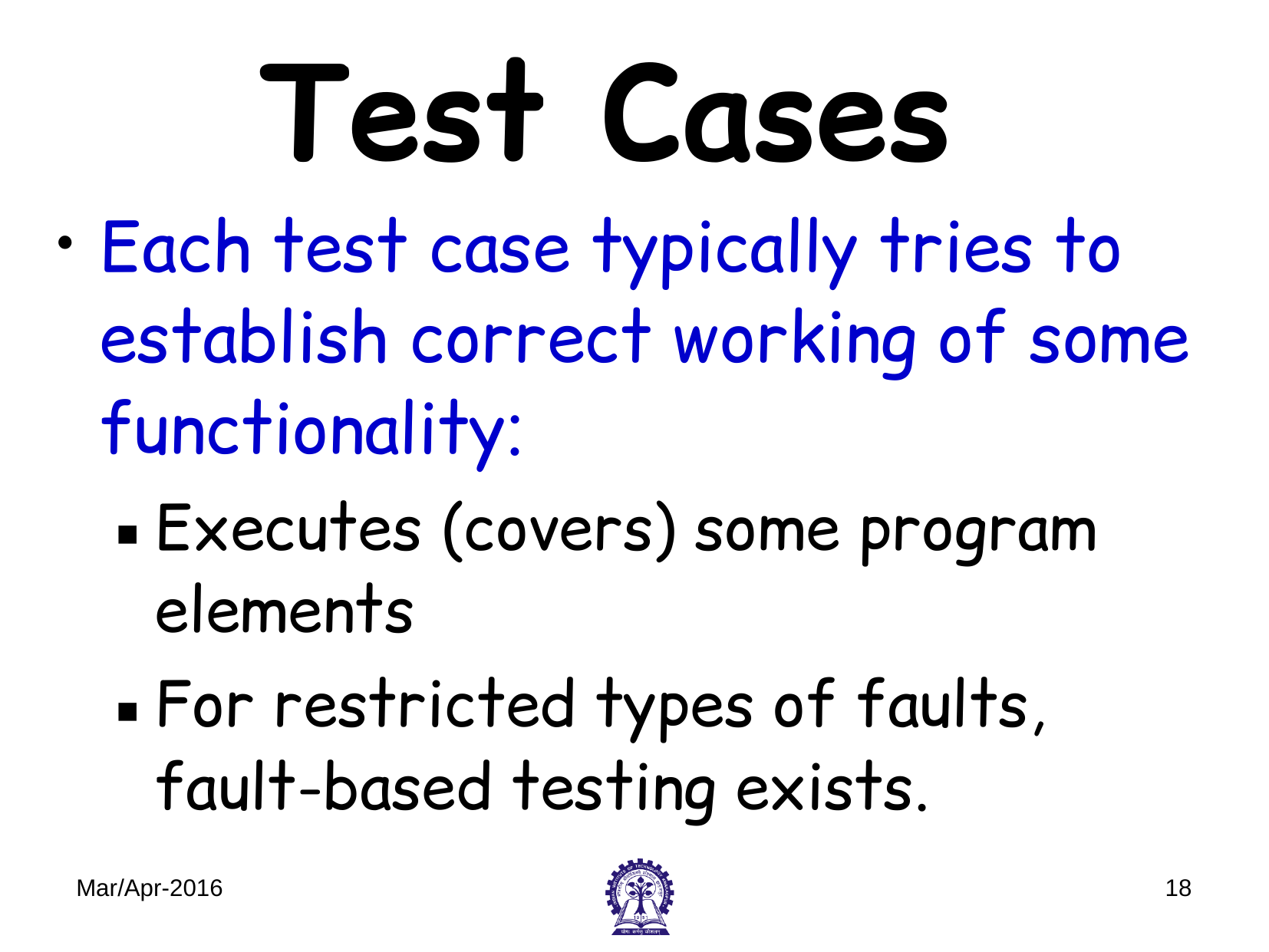

# Test Cases
Each test case typically tries to establish correct working of some functionality:
Executes (covers) some program elements
For restricted types of faults, fault-based testing exists.
Mar/Apr-2016
18